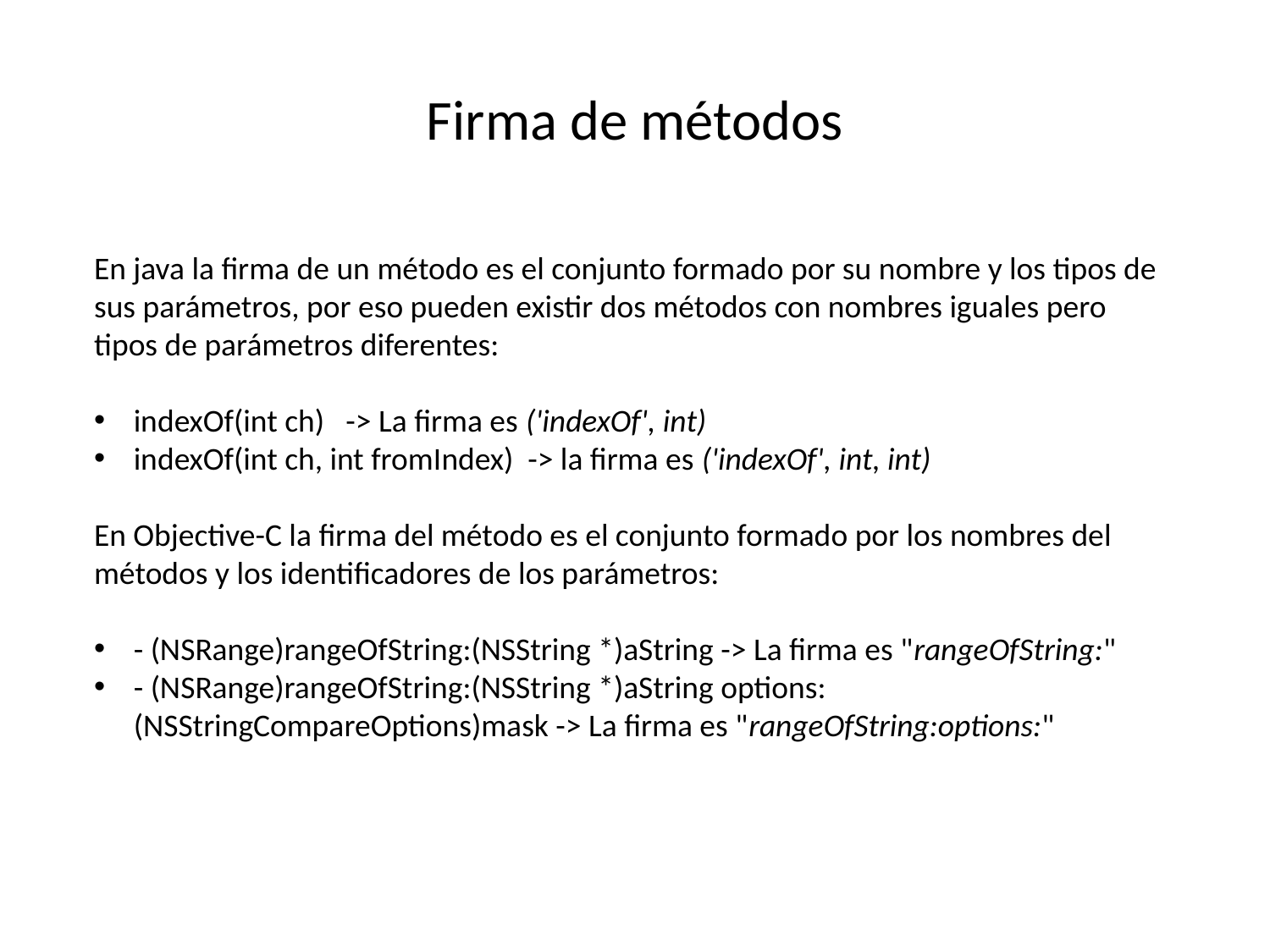

# Firma de métodos
En java la firma de un método es el conjunto formado por su nombre y los tipos de sus parámetros, por eso pueden existir dos métodos con nombres iguales pero tipos de parámetros diferentes:

indexOf(int ch)   -> La firma es ('indexOf', int)
indexOf(int ch, int fromIndex)  -> la firma es ('indexOf', int, int)

En Objective-C la firma del método es el conjunto formado por los nombres del métodos y los identificadores de los parámetros:

- (NSRange)rangeOfString:(NSString *)aString -> La firma es "rangeOfString:"
- (NSRange)rangeOfString:(NSString *)aString options:(NSStringCompareOptions)mask -> La firma es "rangeOfString:options:"